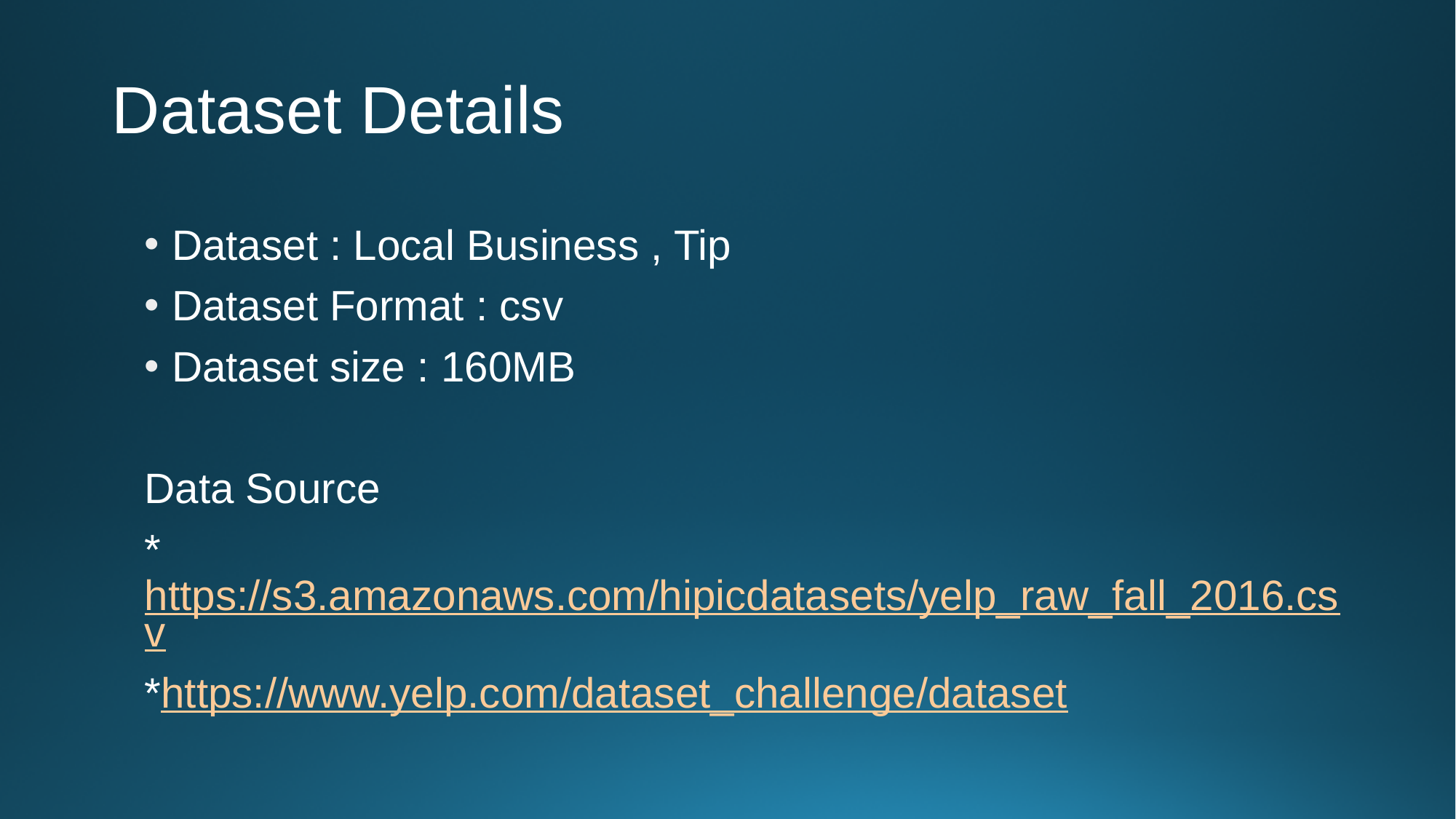

# Dataset Details
Dataset : Local Business , Tip
Dataset Format : csv
Dataset size : 160MB

Data Source
* https://s3.amazonaws.com/hipicdatasets/yelp_raw_fall_2016.csv
*https://www.yelp.com/dataset_challenge/dataset